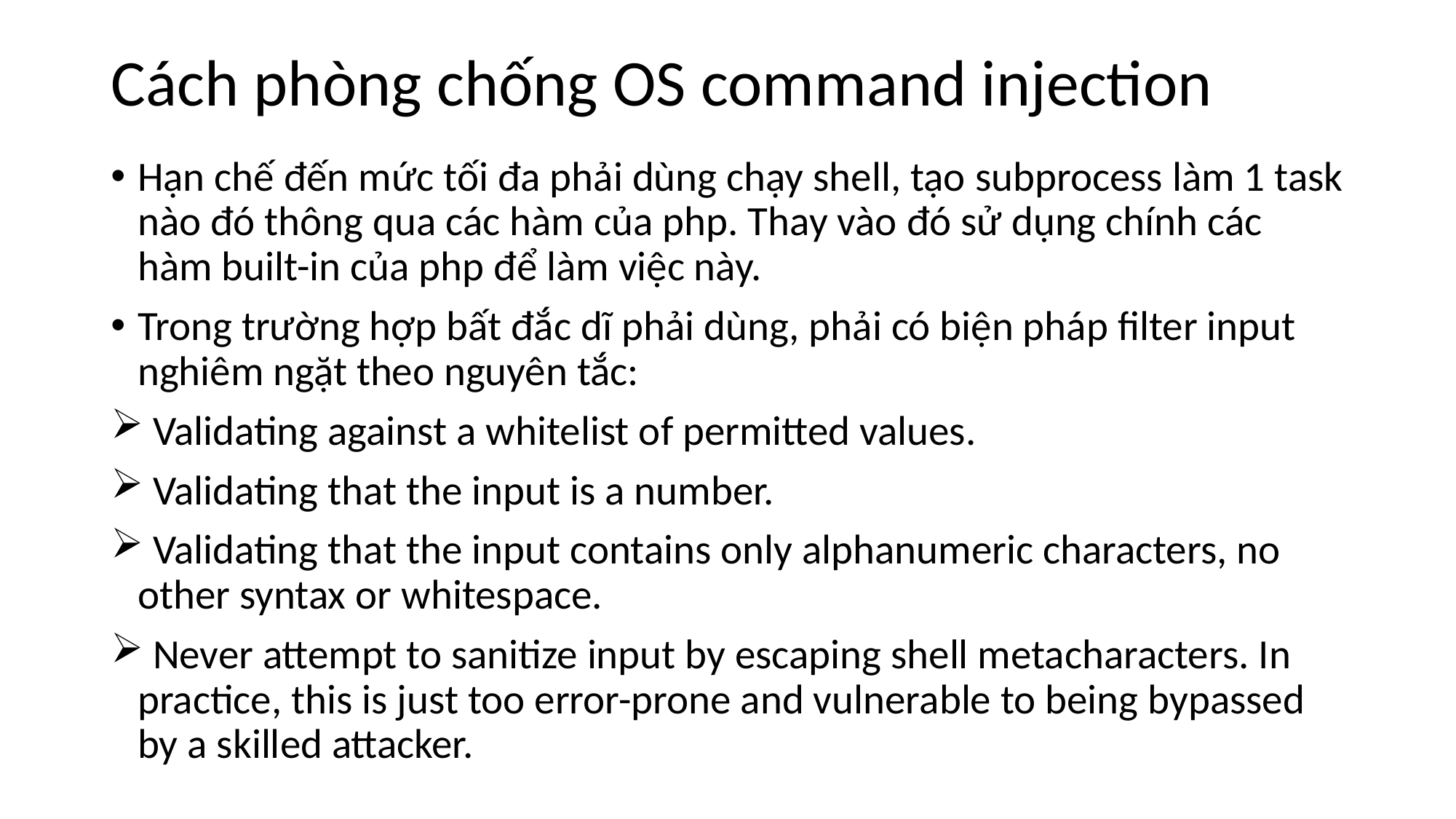

# Cách phòng chống OS command injection
Hạn chế đến mức tối đa phải dùng chạy shell, tạo subprocess làm 1 task nào đó thông qua các hàm của php. Thay vào đó sử dụng chính các hàm built-in của php để làm việc này.
Trong trường hợp bất đắc dĩ phải dùng, phải có biện pháp filter input nghiêm ngặt theo nguyên tắc:
 Validating against a whitelist of permitted values.
 Validating that the input is a number.
 Validating that the input contains only alphanumeric characters, no other syntax or whitespace.
 Never attempt to sanitize input by escaping shell metacharacters. In practice, this is just too error-prone and vulnerable to being bypassed by a skilled attacker.